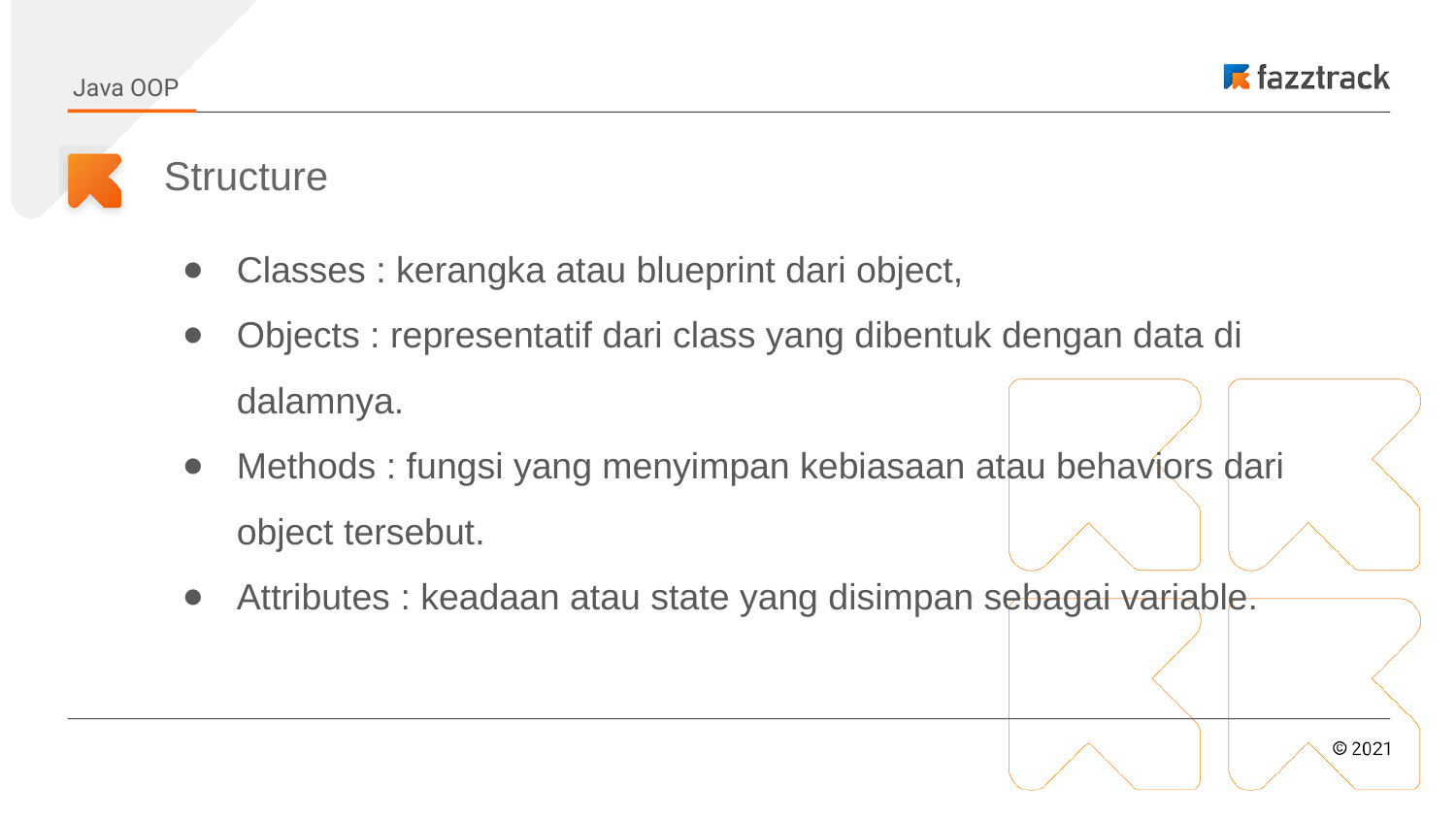

Java OOP

# Structure
Classes : kerangka atau blueprint dari object,
Objects : representatif dari class yang dibentuk dengan data di dalamnya.
Methods : fungsi yang menyimpan kebiasaan atau behaviors dari object tersebut.
Attributes : keadaan atau state yang disimpan sebagai variable.